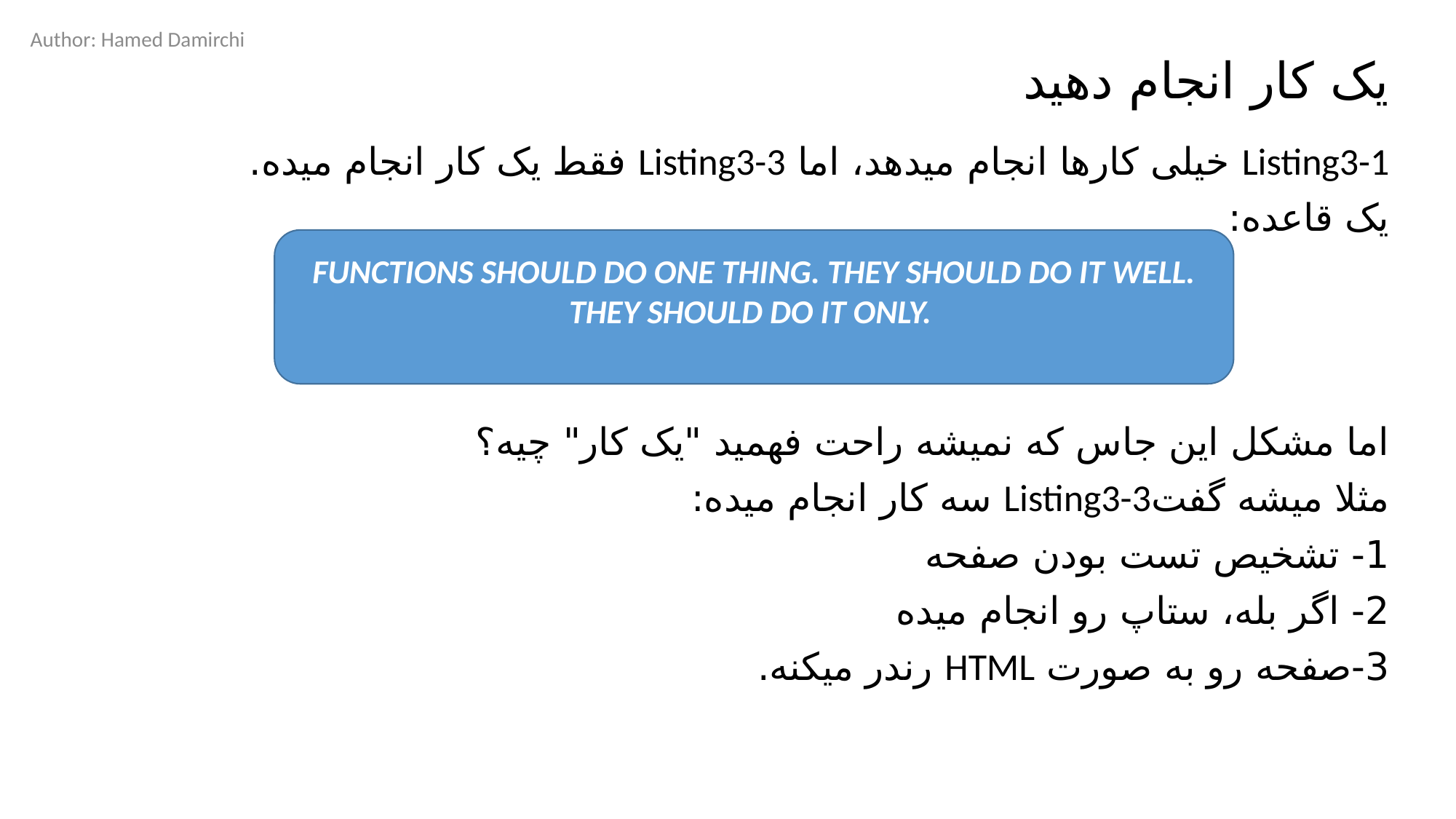

Author: Hamed Damirchi
# یک کار انجام دهید
Listing3-1 خیلی کارها انجام میدهد، اما Listing3-3 فقط یک کار انجام میده.
یک قاعده:

اما مشکل این جاس که نمیشه راحت فهمید "یک کار" چیه؟
مثلا میشه گفتListing3-3 سه کار انجام میده:
1- تشخیص تست بودن صفحه
2- اگر بله، ستاپ رو انجام میده
3-صفحه رو به صورت HTML رندر میکنه.
FUNCTIONS SHOULD DO ONE THING. THEY SHOULD DO IT WELL.
THEY SHOULD DO IT ONLY.